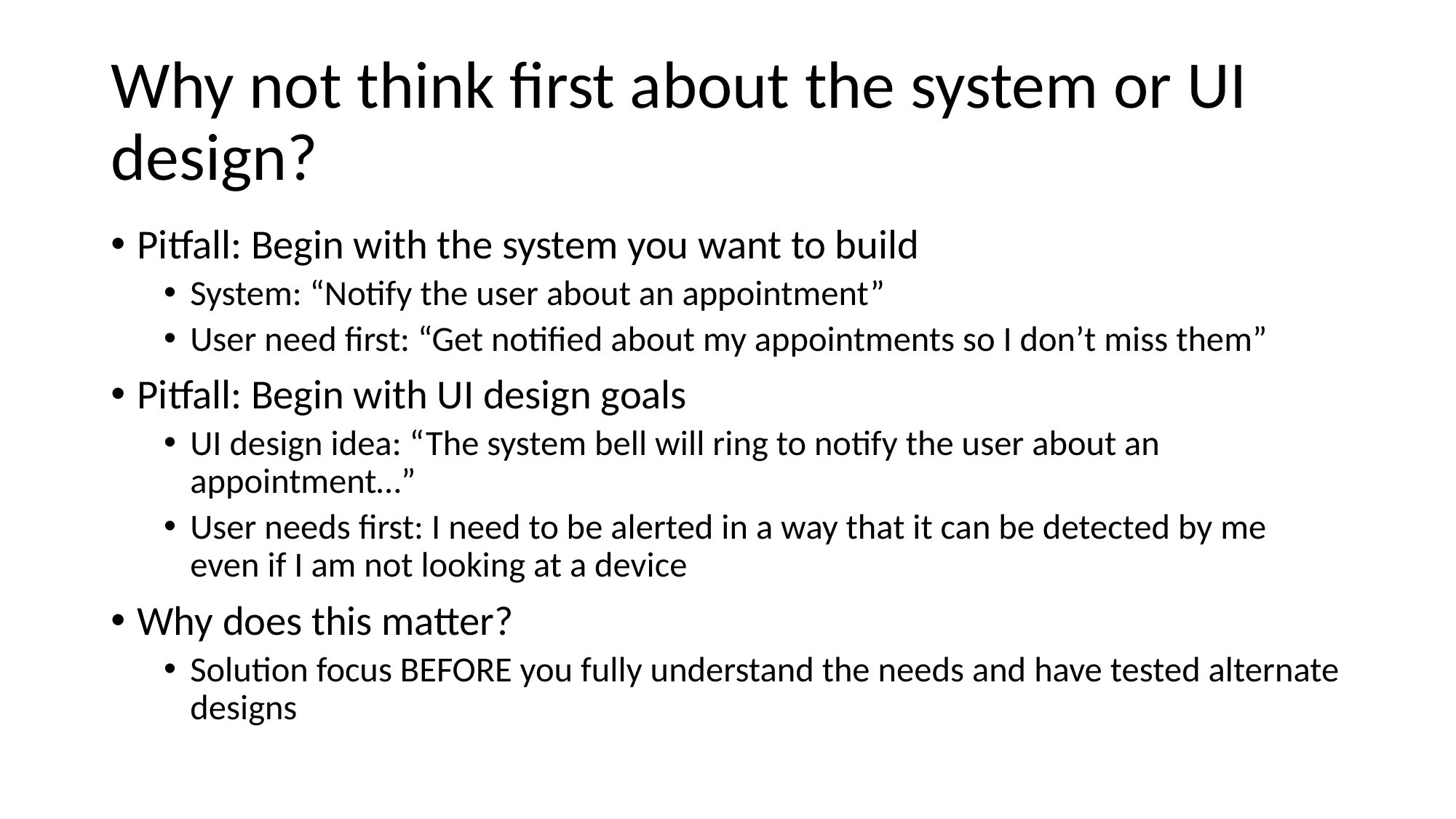

# Why not think first about the system or UI design?
Pitfall: Begin with the system you want to build
System: “Notify the user about an appointment”
User need first: “Get notified about my appointments so I don’t miss them”
Pitfall: Begin with UI design goals
UI design idea: “The system bell will ring to notify the user about an appointment…”
User needs first: I need to be alerted in a way that it can be detected by me even if I am not looking at a device
Why does this matter?
Solution focus BEFORE you fully understand the needs and have tested alternate designs